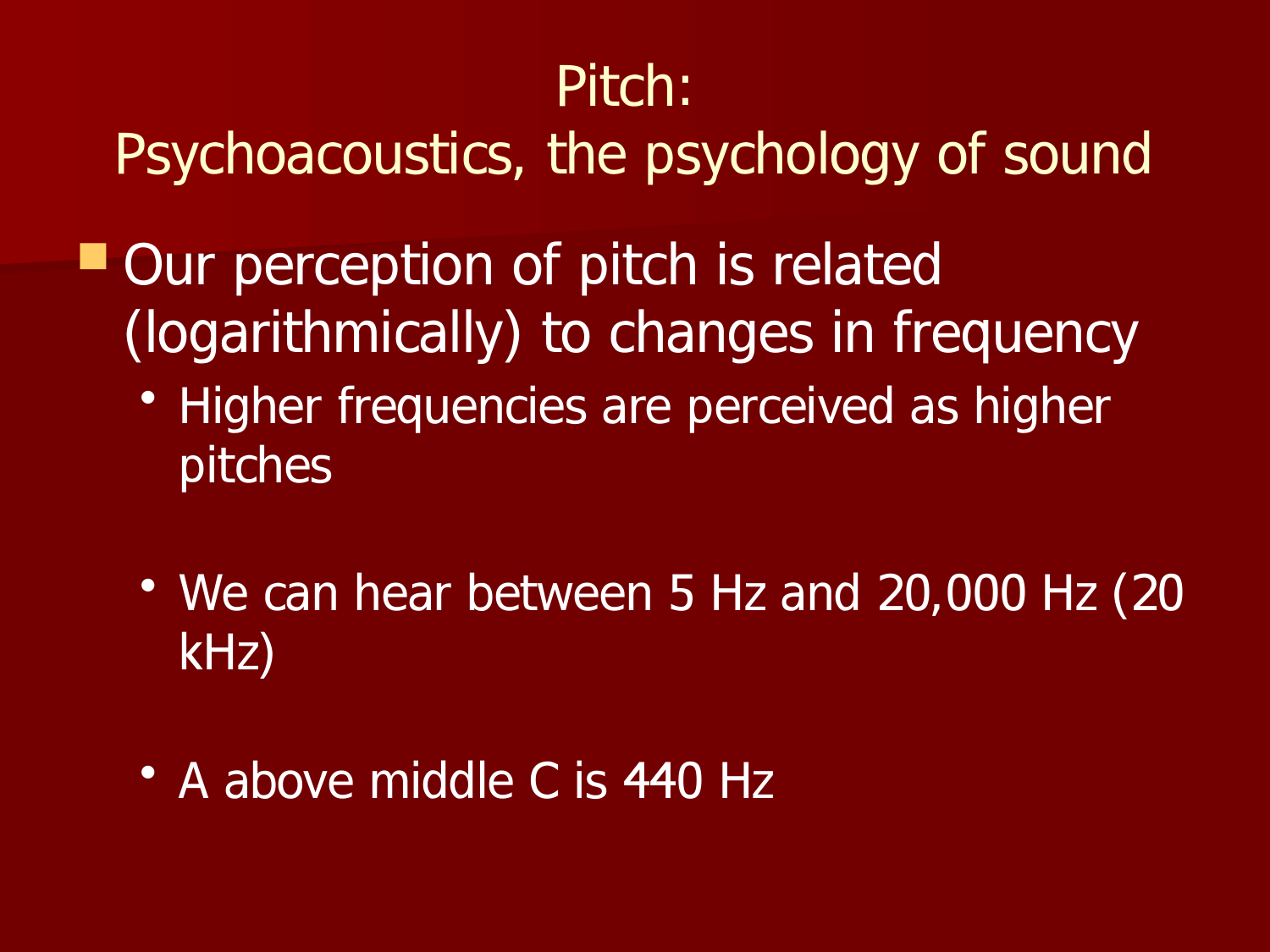

# Pitch: Psychoacoustics, the psychology of sound
Our perception of pitch is related (logarithmically) to changes in frequency
Higher frequencies are perceived as higher pitches
We can hear between 5 Hz and 20,000 Hz (20 kHz)
A above middle C is 440 Hz